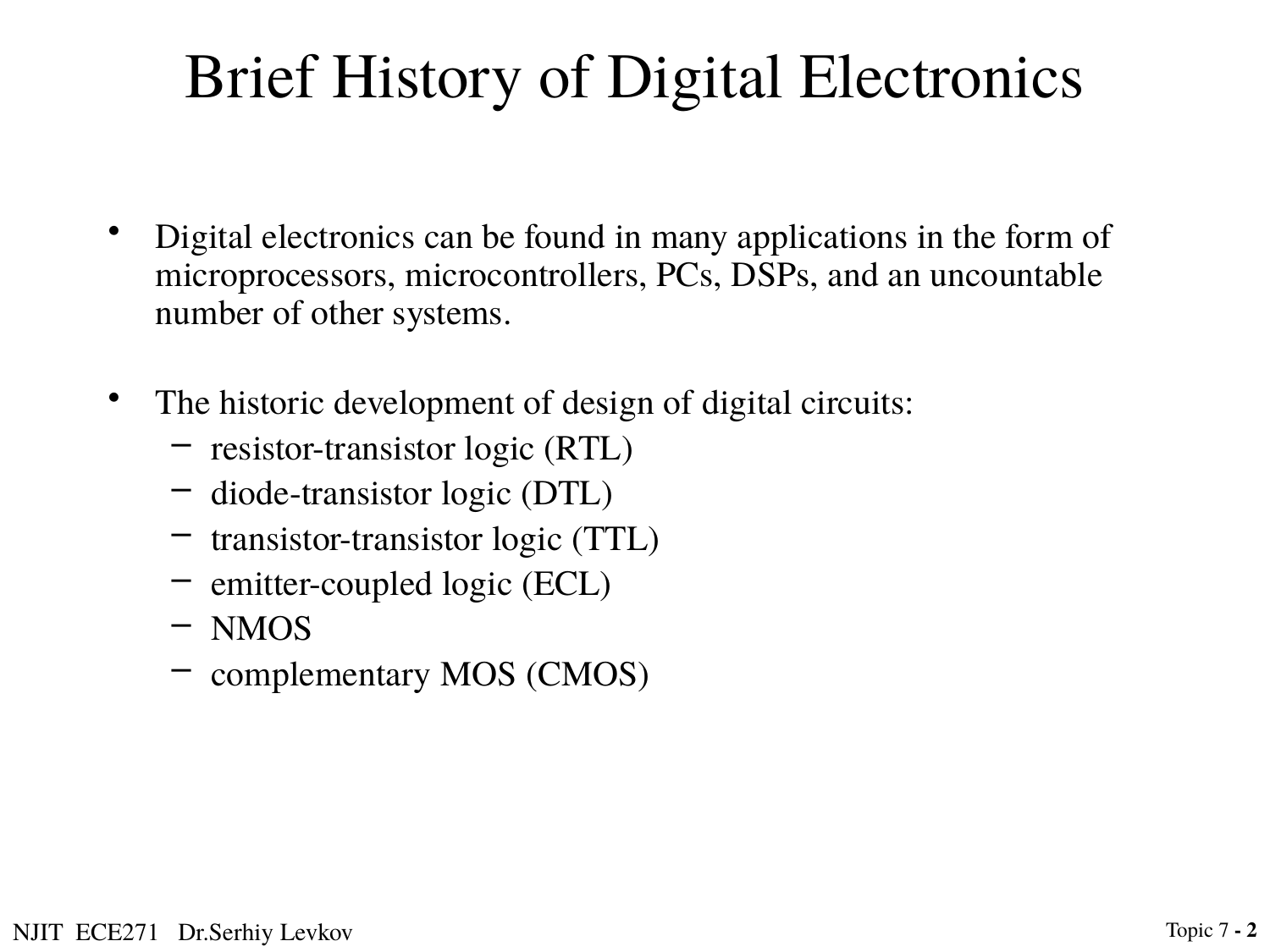

# Brief History of Digital Electronics
Digital electronics can be found in many applications in the form of microprocessors, microcontrollers, PCs, DSPs, and an uncountable number of other systems.

The historic development of design of digital circuits:
resistor-transistor logic (RTL)
diode-transistor logic (DTL)
transistor-transistor logic (TTL)
emitter-coupled logic (ECL)
NMOS
complementary MOS (CMOS)
NJIT  ECE271   Dr.Serhiy Levkov
Topic 7 - 2